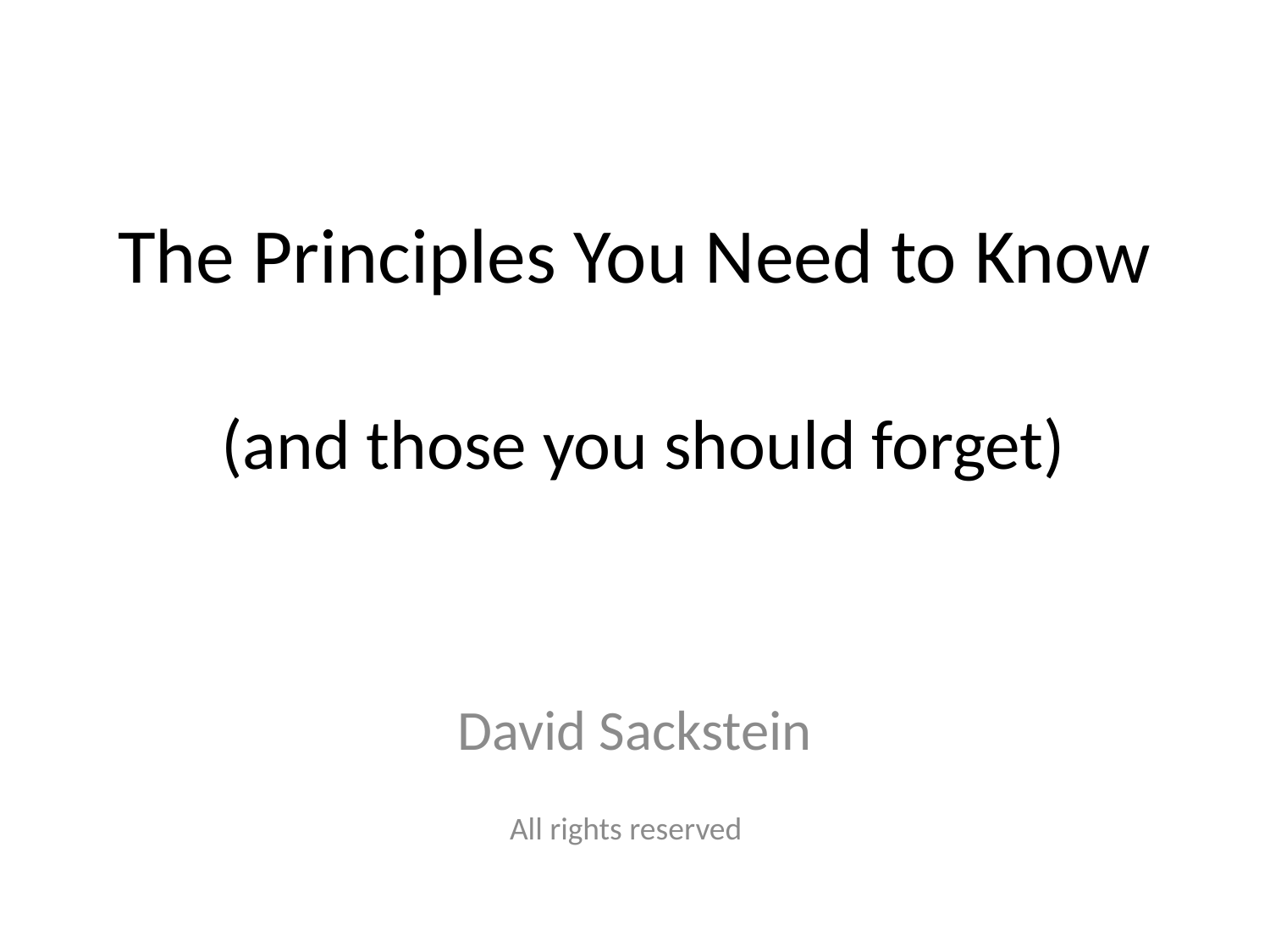

# The Principles You Need to Know (and those you should forget)
David Sackstein
All rights reserved